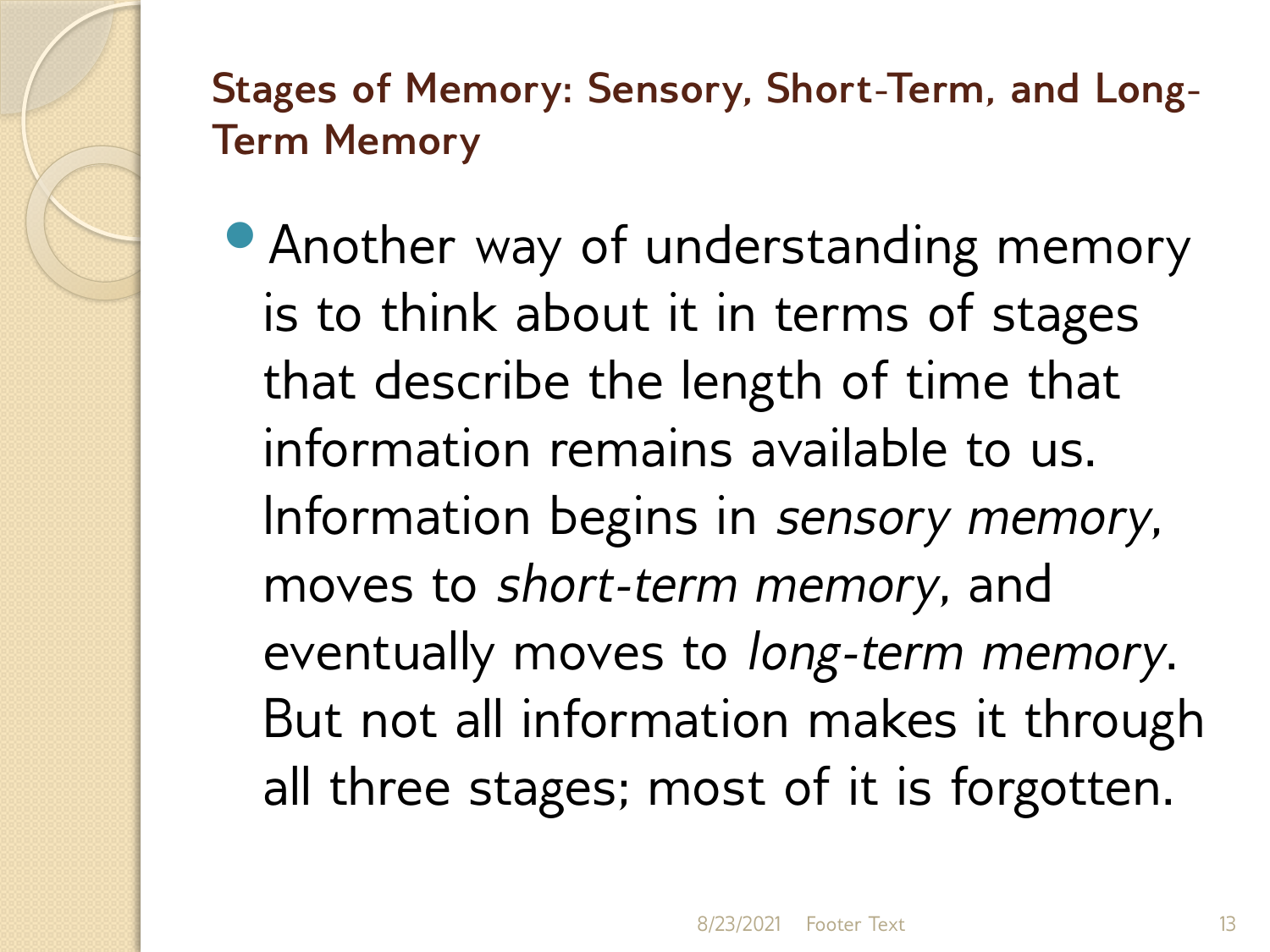

# Stages of Memory: Sensory, Short-Term, and Long-Term Memory
Another way of understanding memory is to think about it in terms of stages that describe the length of time that information remains available to us. Information begins in sensory memory, moves to short-term memory, and eventually moves to long-term memory. But not all information makes it through all three stages; most of it is forgotten.

8/23/2021
Footer Text
13